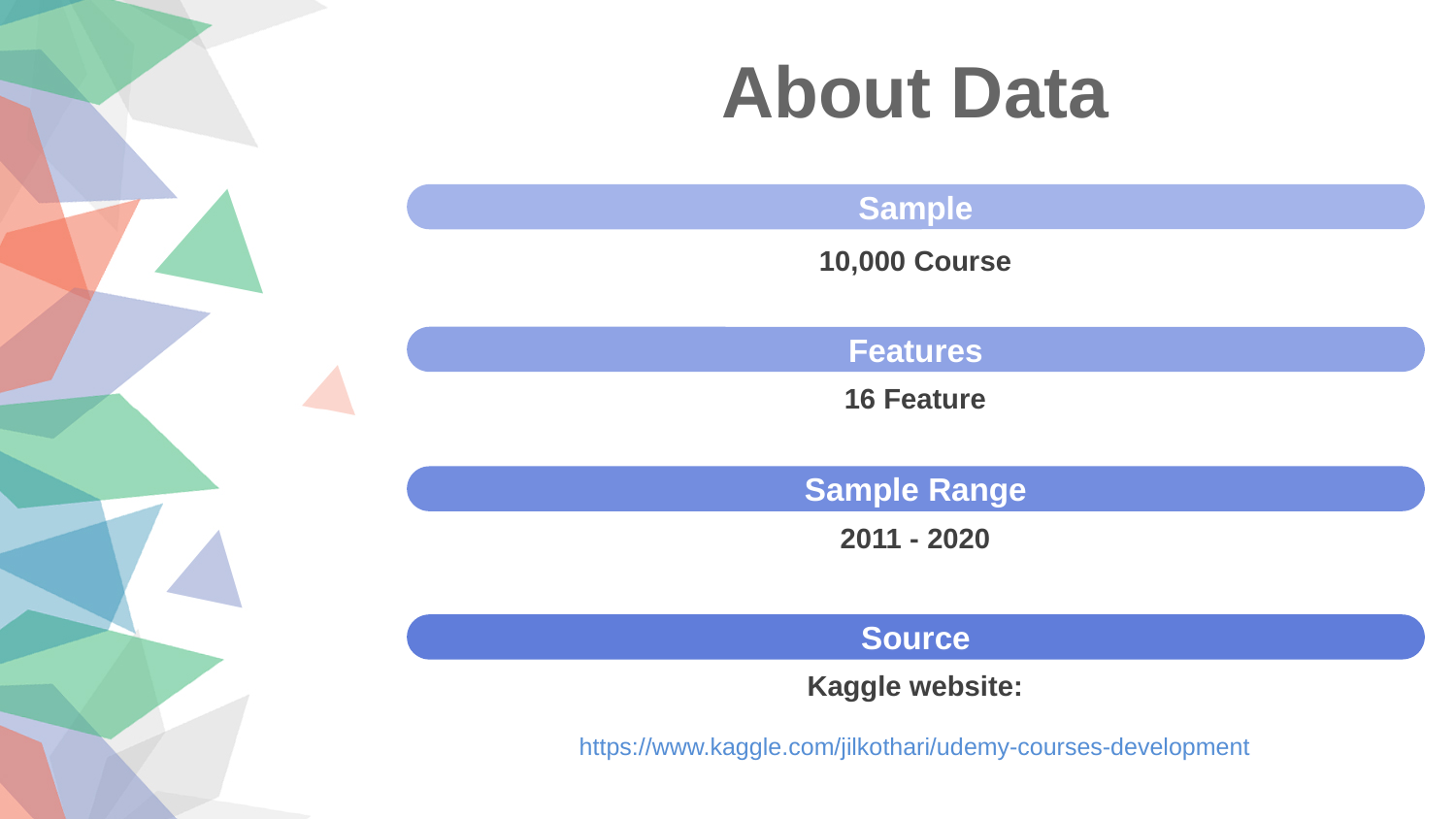

About Data
Sample
10,000 Course
Features
16 Feature
Sample Range
2011 - 2020
Source
Kaggle website:
https://www.kaggle.com/jilkothari/udemy-courses-development